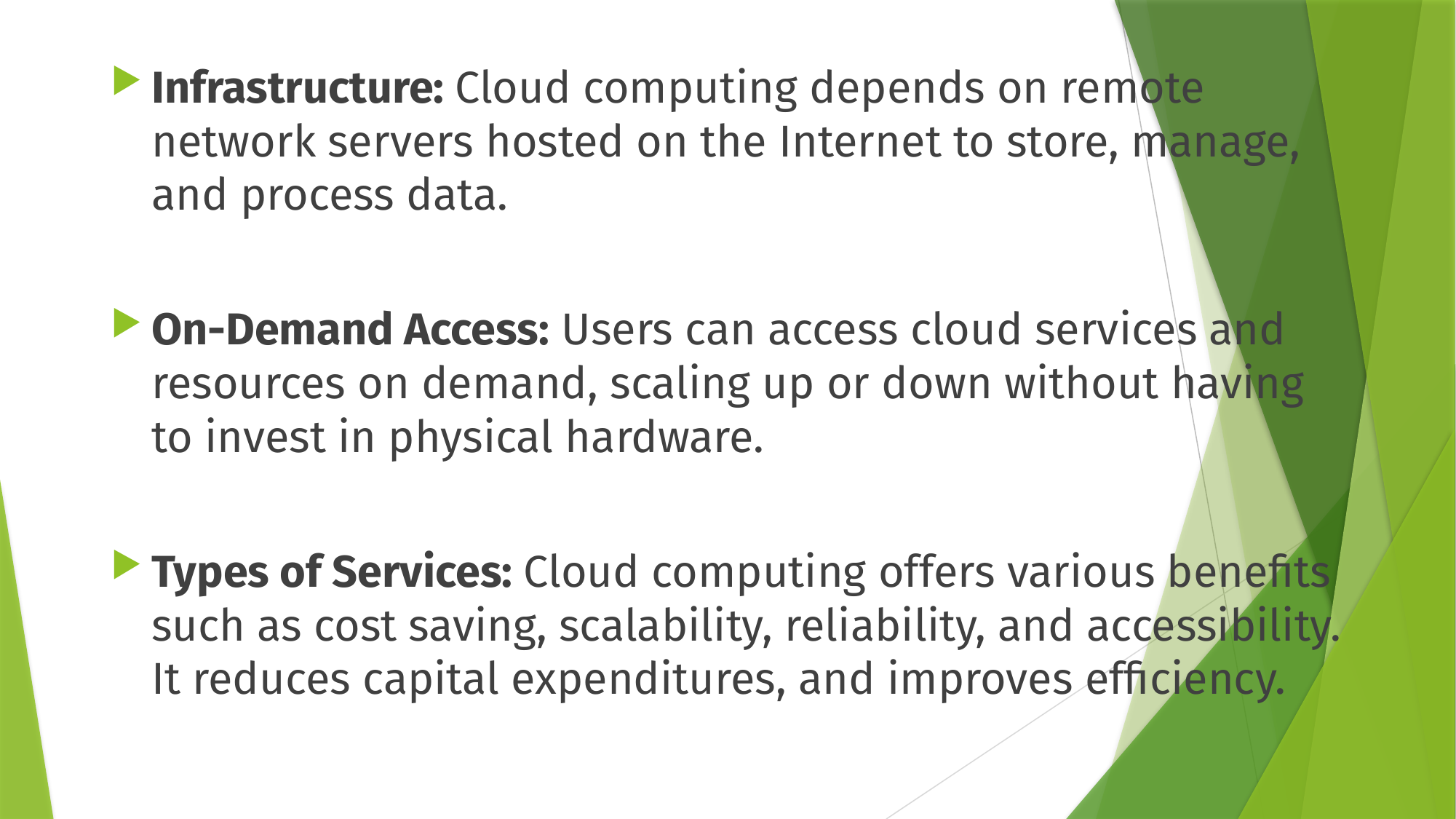

Infrastructure: Cloud computing depends on remote network servers hosted on the Internet to store, manage, and process data.

On-Demand Access: Users can access cloud services and resources on demand, scaling up or down without having to invest in physical hardware.

Types of Services: Cloud computing offers various benefits such as cost saving, scalability, reliability, and accessibility. It reduces capital expenditures, and improves efficiency.